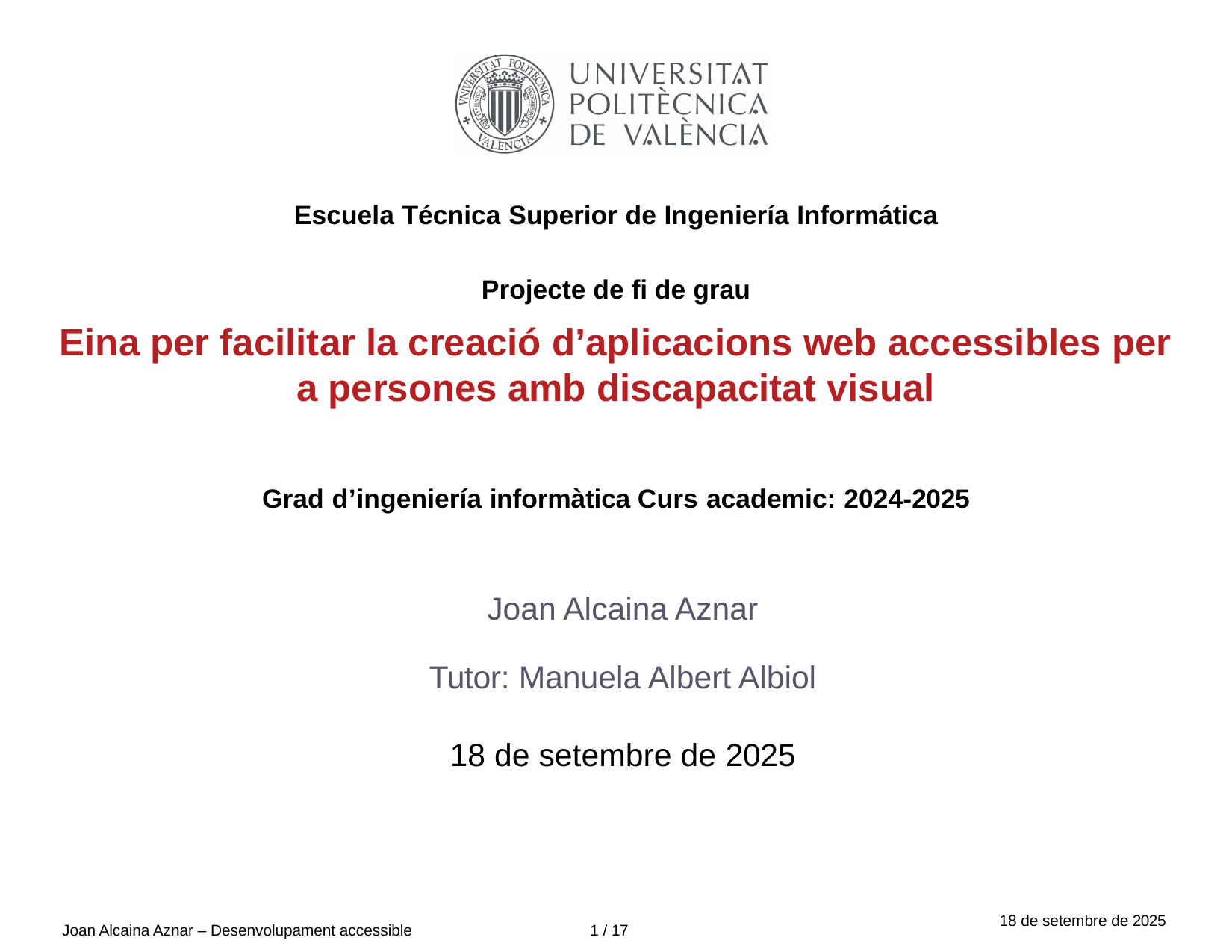

Escuela Técnica Superior de Ingeniería Informática

Projecte de fi de grau
Eina per facilitar la creació d’aplicacions web accessibles per a persones amb discapacitat visual

Grad d’ingeniería informàtica Curs academic: 2024-2025

Joan Alcaina Aznar
Tutor: Manuela Albert Albiol

18 de setembre de 2025
18 de setembre de 2025
Joan Alcaina Aznar – Desenvolupament accessible
1 / 17